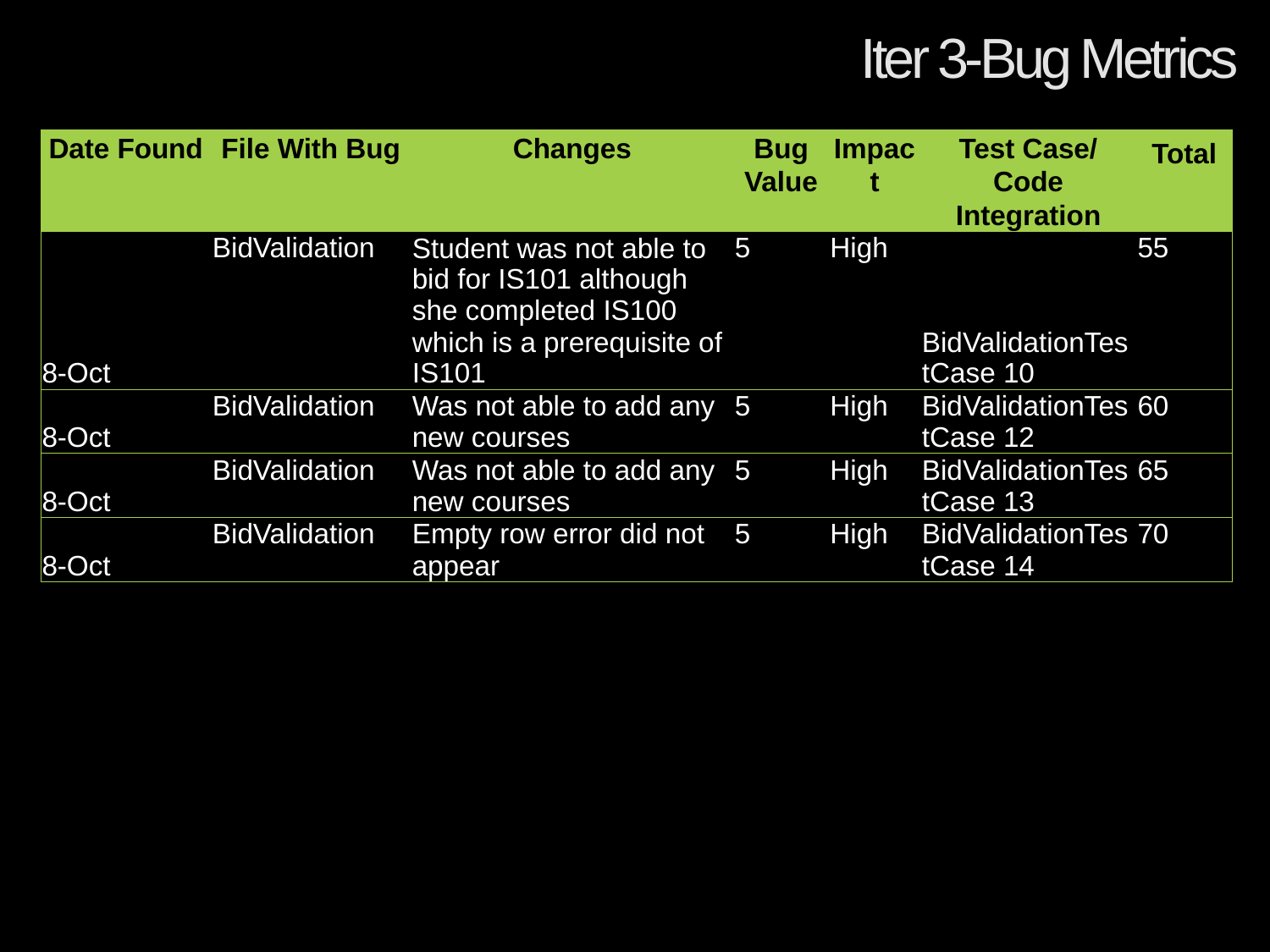

# Iter 3-Bug Metrics
| Date Found | File With Bug | Changes | Bug Value | Impact | Test Case/ Code Integration | Total |
| --- | --- | --- | --- | --- | --- | --- |
| 8-Oct | BidValidation | Student was not able to bid for IS101 although she completed IS100 which is a prerequisite of IS101 | 5 | High | BidValidationTestCase 10 | 55 |
| 8-Oct | BidValidation | Was not able to add any new courses | 5 | High | BidValidationTestCase 12 | 60 |
| 8-Oct | BidValidation | Was not able to add any new courses | 5 | High | BidValidationTestCase 13 | 65 |
| 8-Oct | BidValidation | Empty row error did not appear | 5 | High | BidValidationTestCase 14 | 70 |